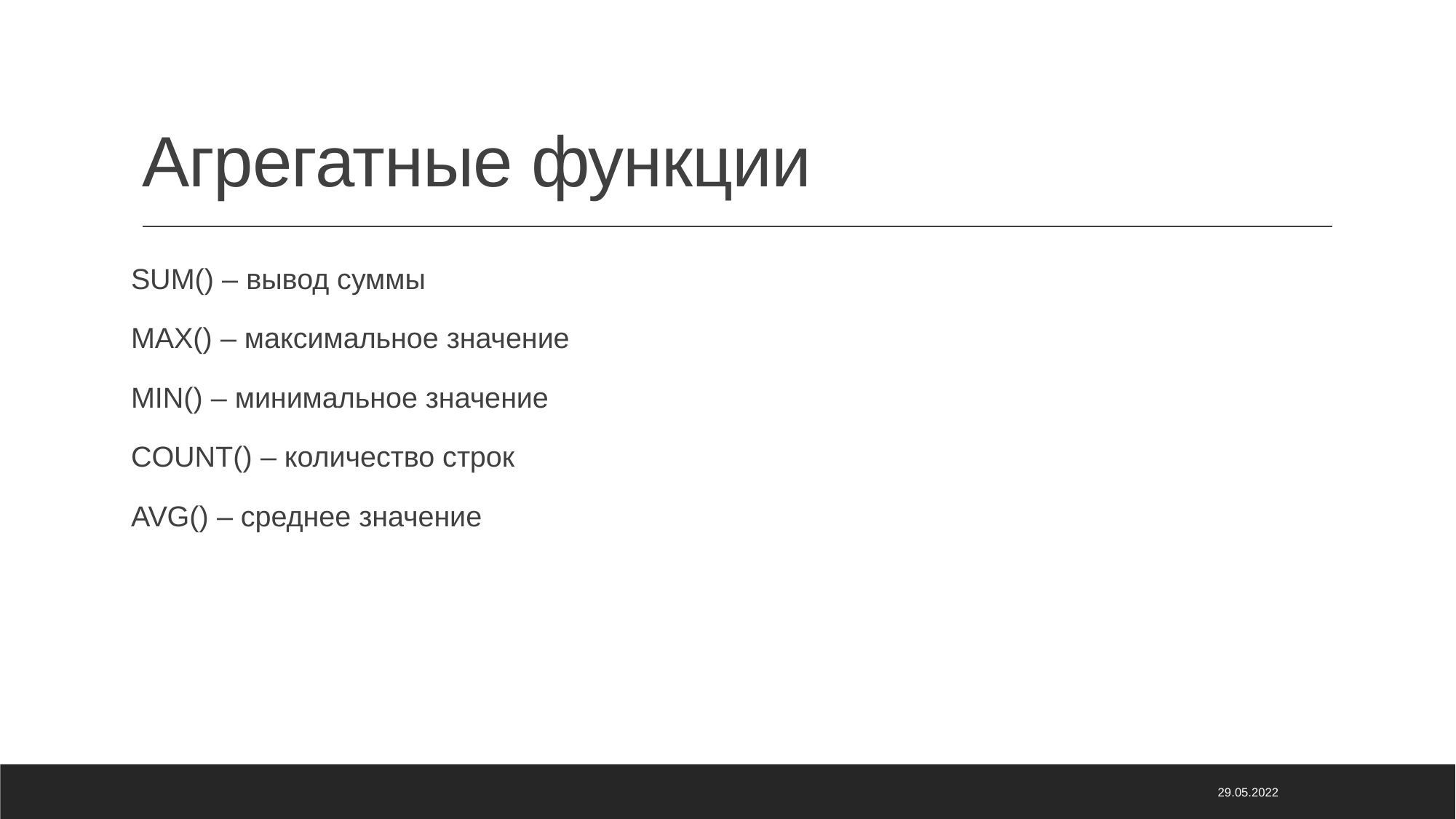

# Агрегатные функции
SUM() – вывод суммы
MAX() – максимальное значение
MIN() – минимальное значение
COUNT() – количество строк
AVG() – среднее значение
29.05.2022